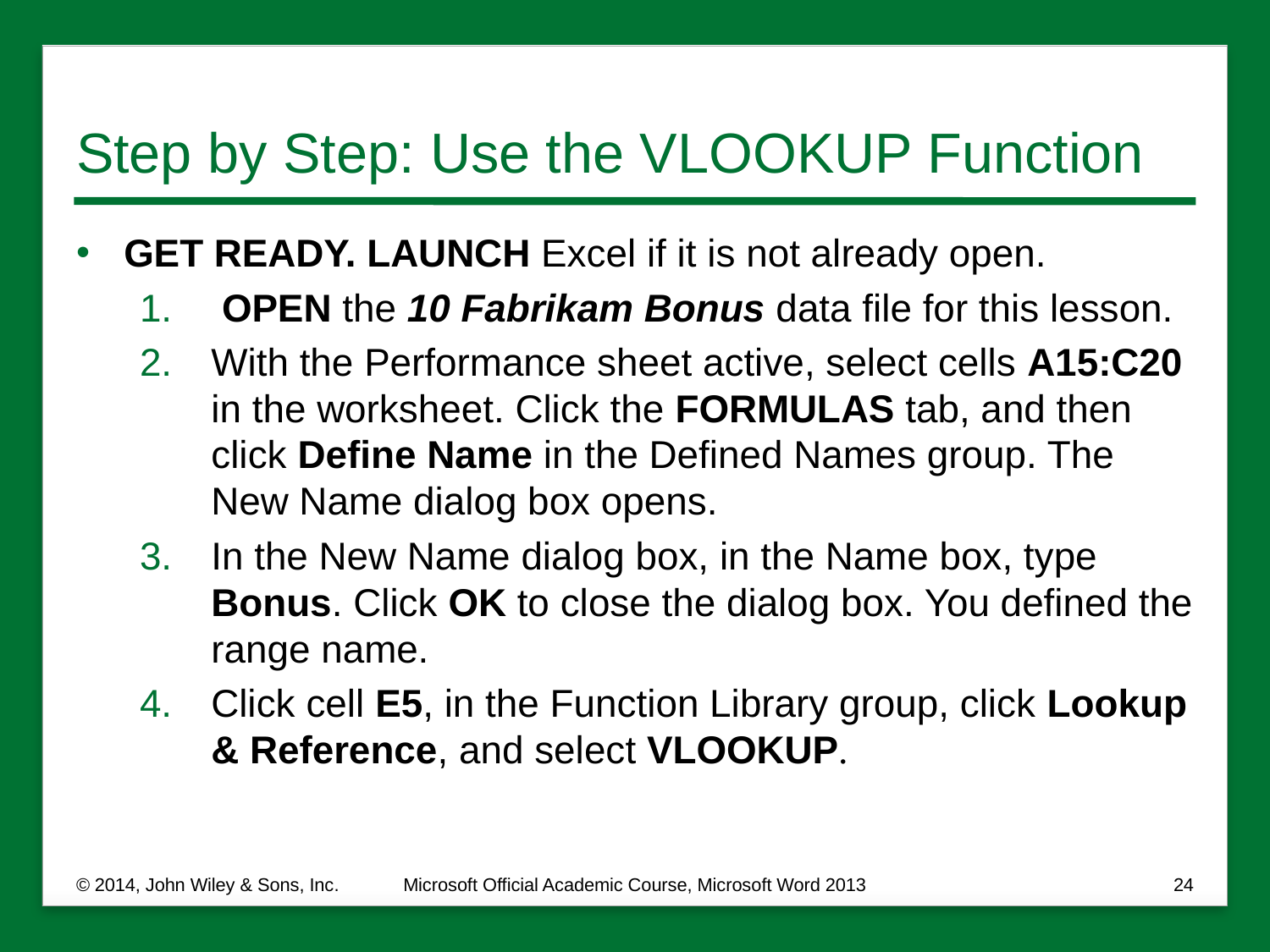

# Step by Step: Use the VLOOKUP Function
GET READY. LAUNCH Excel if it is not already open.
 OPEN the 10 Fabrikam Bonus data file for this lesson.
With the Performance sheet active, select cells A15:C20 in the worksheet. Click the FORMULAS tab, and then click Define Name in the Defined Names group. The New Name dialog box opens.
In the New Name dialog box, in the Name box, type Bonus. Click OK to close the dialog box. You defined the range name.
Click cell E5, in the Function Library group, click Lookup & Reference, and select VLOOKUP.
© 2014, John Wiley & Sons, Inc.
Microsoft Official Academic Course, Microsoft Word 2013
24